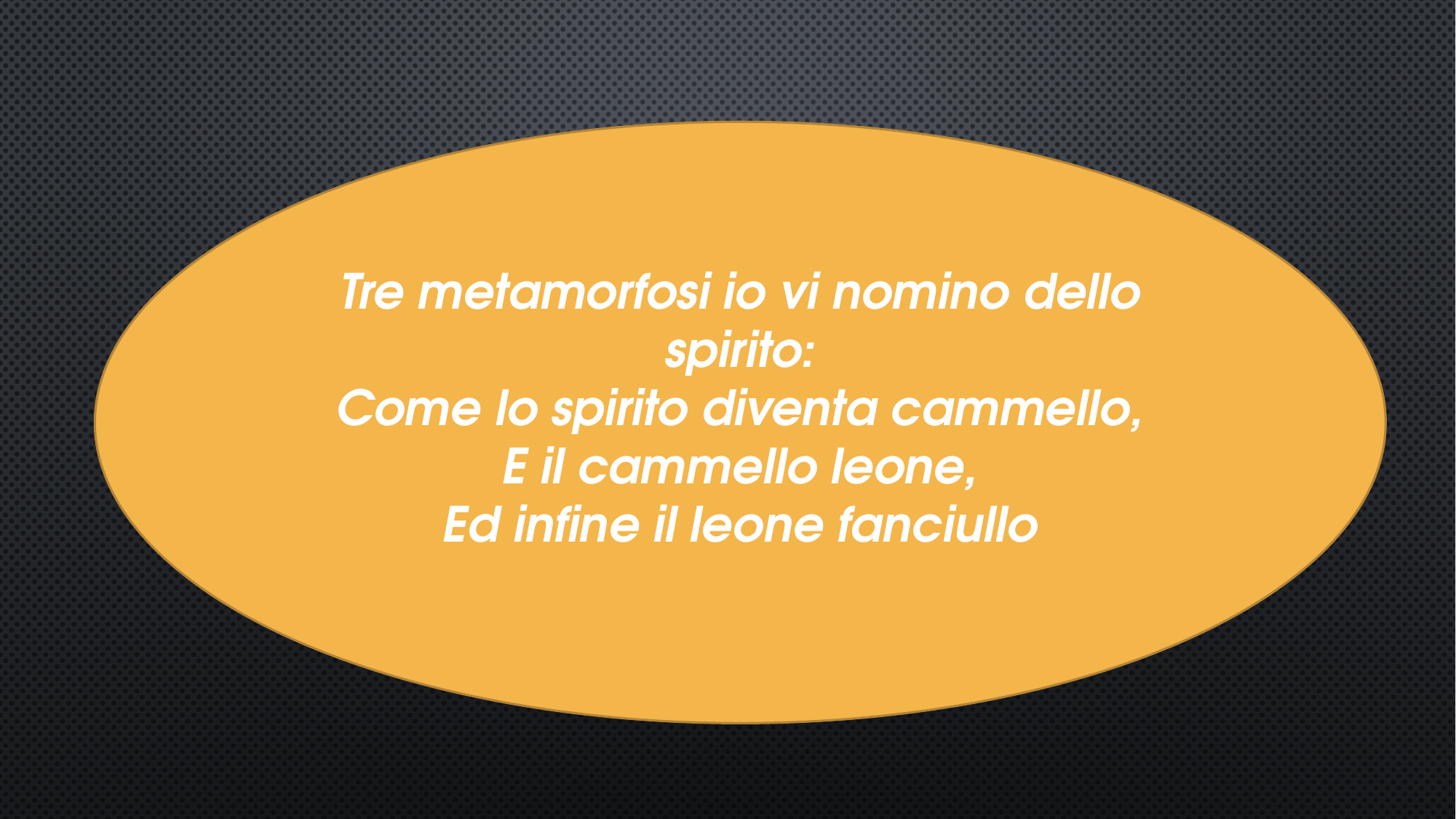

Tre metamorfosi io vi nomino dello spirito:
Come lo spirito diventa cammello,
E il cammello leone,
Ed infine il leone fanciullo